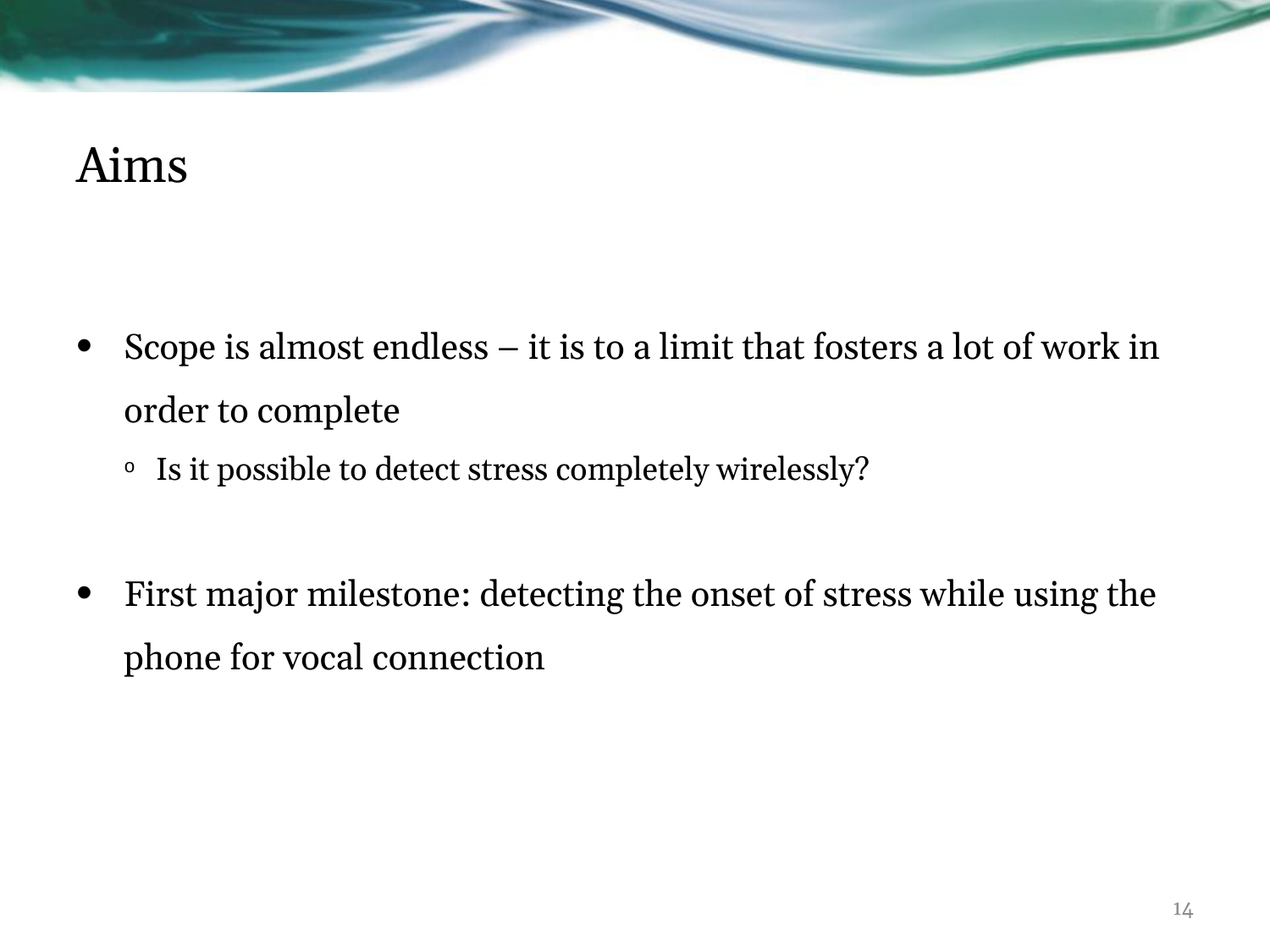

# Aims

Scope is almost endless – it is to a limit that fosters a lot of work in order to complete
Is it possible to detect stress completely wirelessly?

First major milestone: detecting the onset of stress while using the phone for vocal connection

14